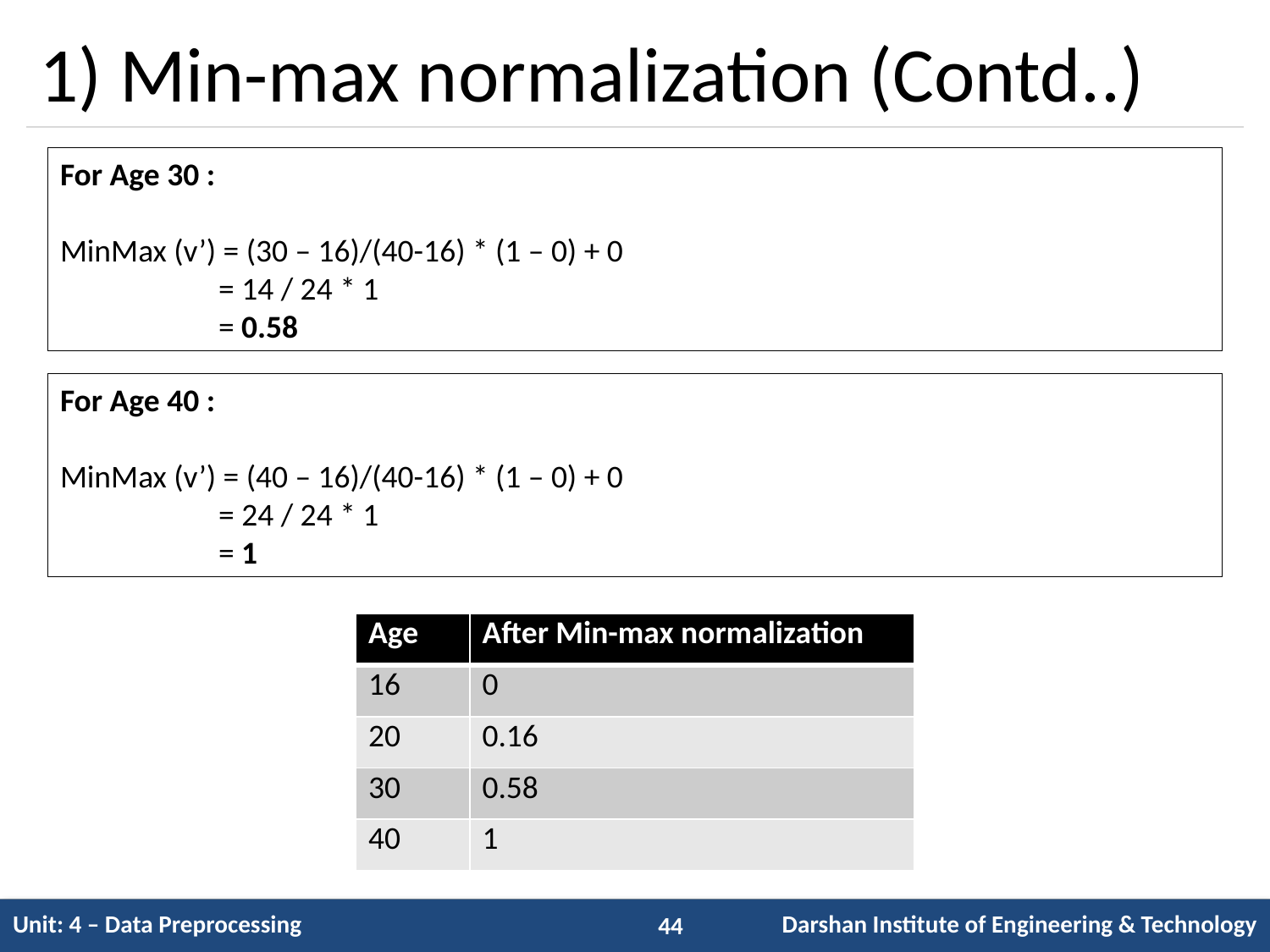

# 1) Min-max normalization (Contd..)
For Age 30 :

MinMax (v’) = (30 – 16)/(40-16) * (1 – 0) + 0
                      = 14 / 24 * 1
                      = 0.58
For Age 40 :

MinMax (v’) = (40 – 16)/(40-16) * (1 – 0) + 0
                      = 24 / 24 * 1
                      = 1
| Age | After Min-max normalization |
| --- | --- |
| 16 | 0 |
| 20 | 0.16 |
| 30 | 0.58 |
| 40 | 1 |